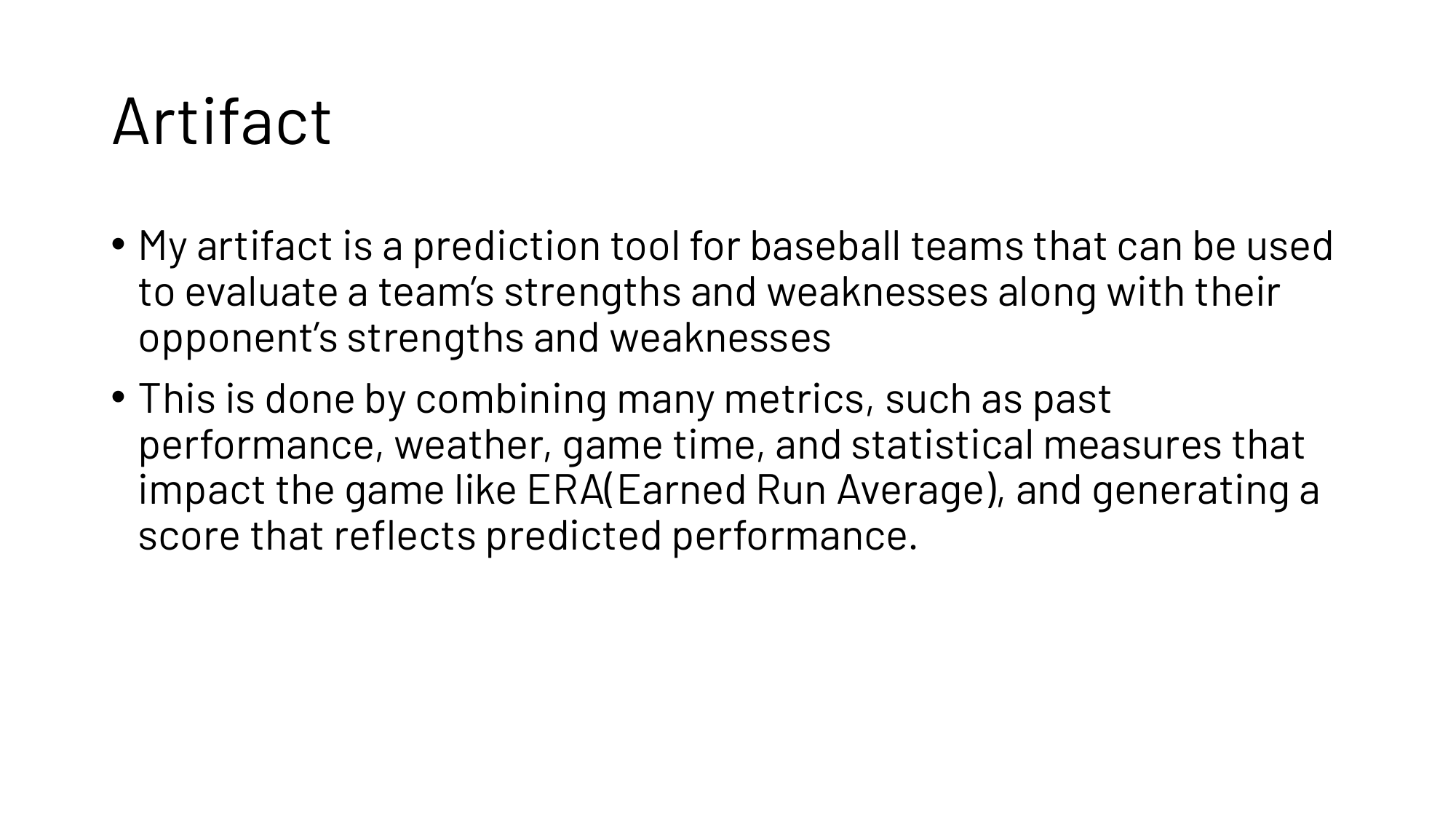

# Artifact
My artifact is a prediction tool for baseball teams that can be used to evaluate a team’s strengths and weaknesses along with their opponent’s strengths and weaknesses
This is done by combining many metrics, such as past performance, weather, game time, and statistical measures that impact the game like ERA(Earned Run Average), and generating a score that reflects predicted performance.